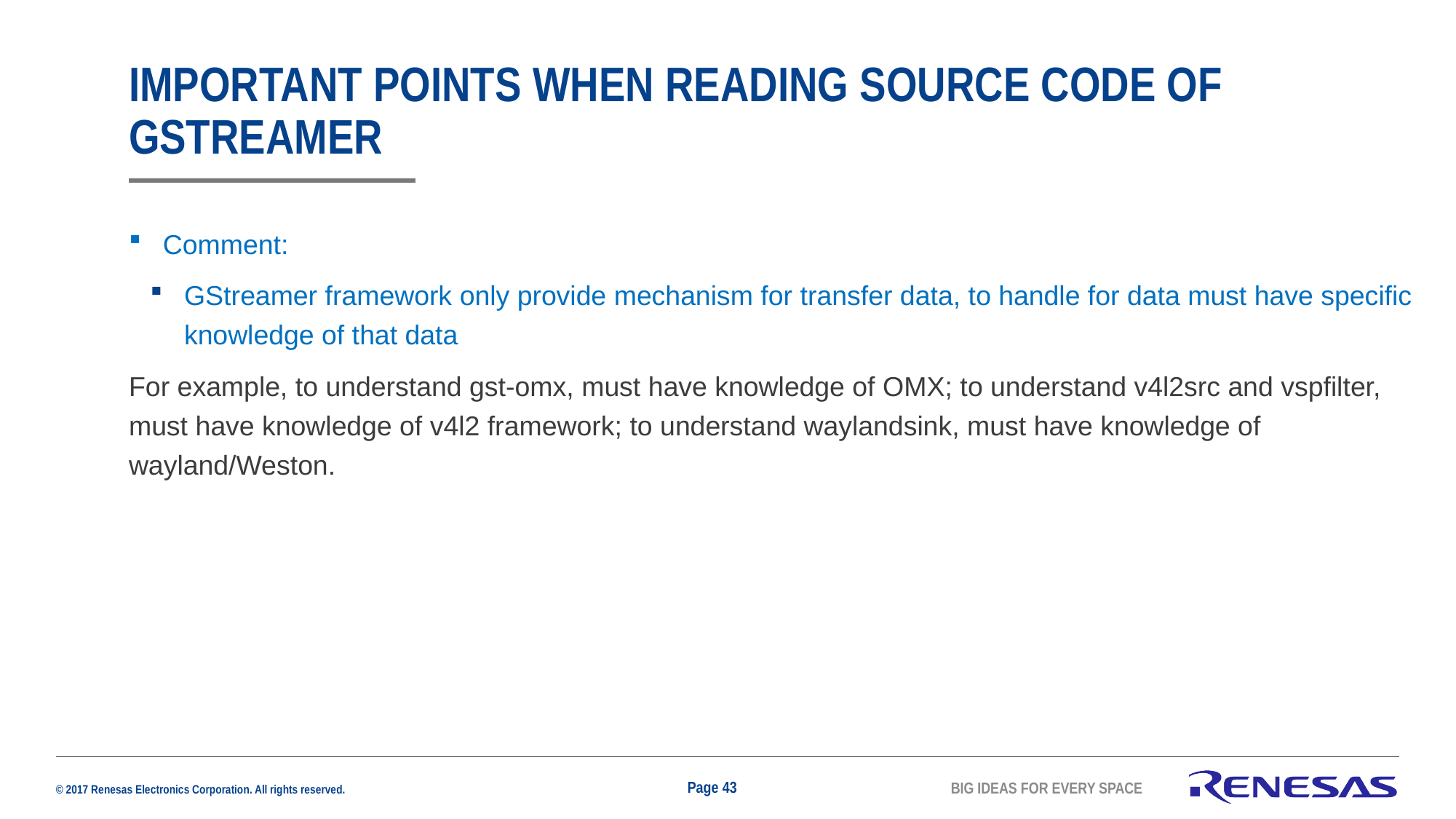

# Important points when reading source code of GStreamer
Comment:
GStreamer framework only provide mechanism for transfer data, to handle for data must have specific knowledge of that data
For example, to understand gst-omx, must have knowledge of OMX; to understand v4l2src and vspfilter, must have knowledge of v4l2 framework; to understand waylandsink, must have knowledge of wayland/Weston.

Page 43